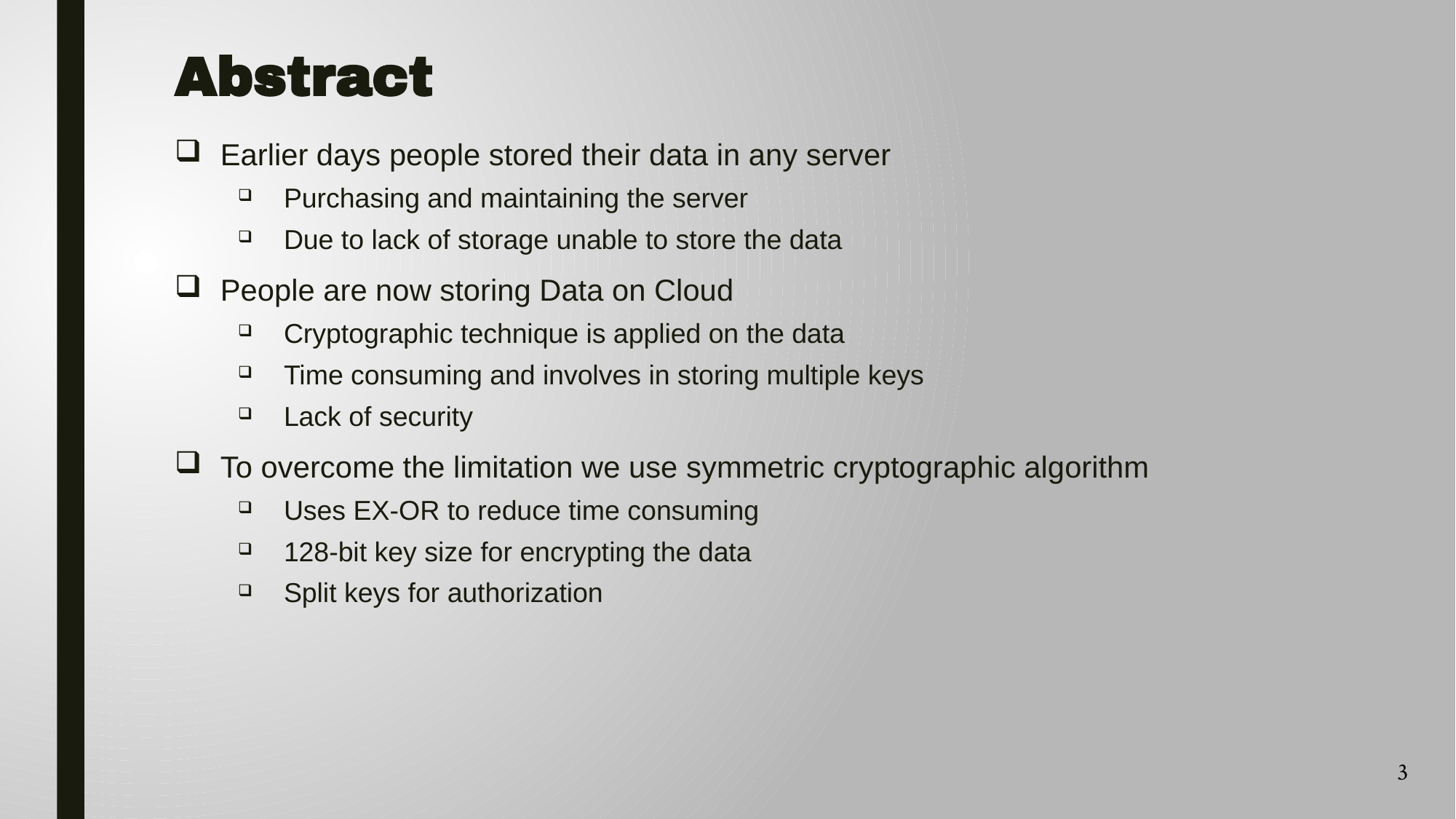

# Abstract
Earlier days people stored their data in any server
Purchasing and maintaining the server
Due to lack of storage unable to store the data
People are now storing Data on Cloud
Cryptographic technique is applied on the data
Time consuming and involves in storing multiple keys
Lack of security
To overcome the limitation we use symmetric cryptographic algorithm
Uses EX-OR to reduce time consuming
128-bit key size for encrypting the data
Split keys for authorization

3